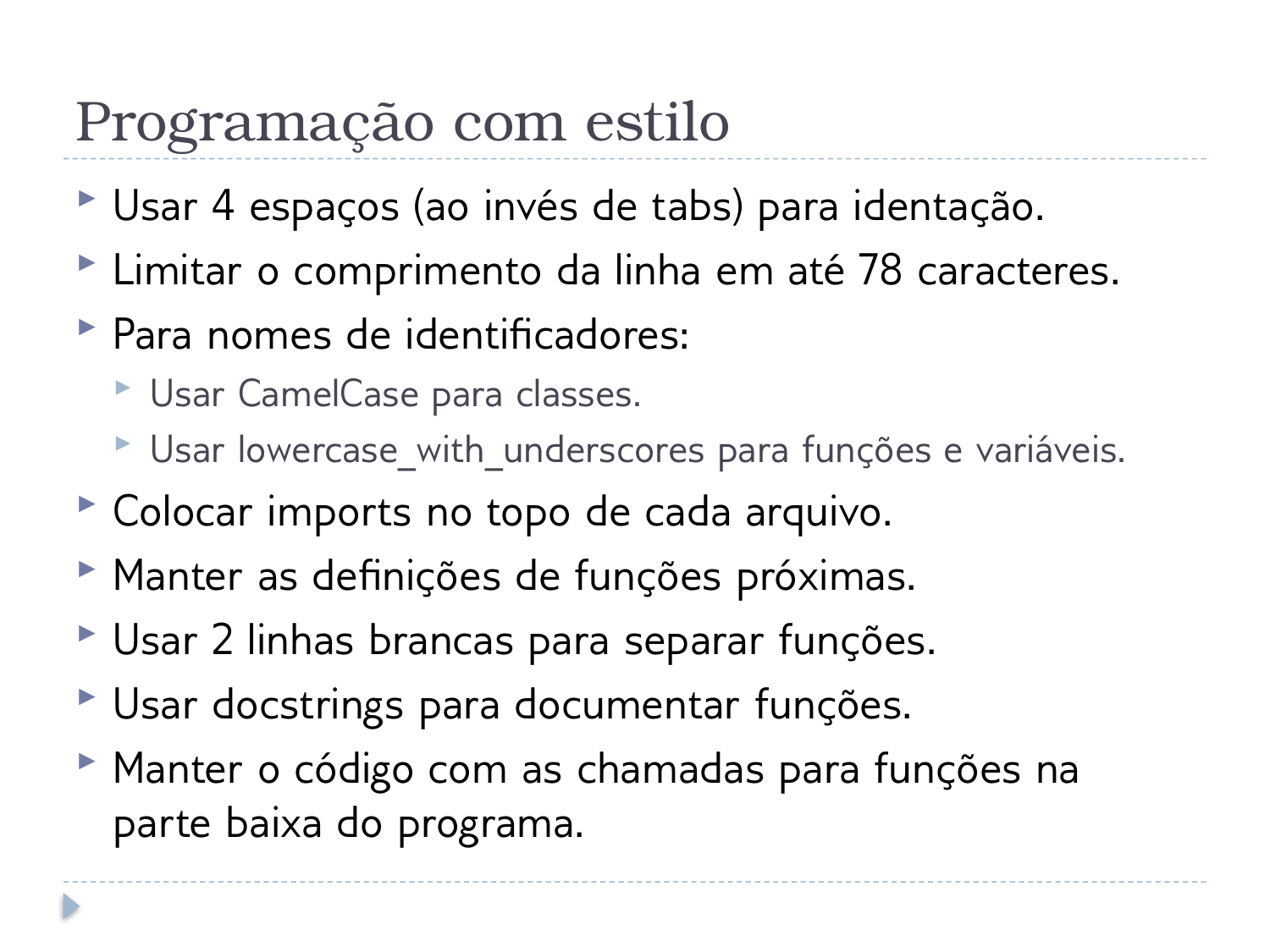

# Programação com estilo
Usar 4 espaços (ao invés de tabs) para identação.
Limitar o comprimento da linha em até 78 caracteres.
Para nomes de identificadores:
Usar CamelCase para classes.
Usar lowercase_with_underscores para funções e variáveis.
Colocar imports no topo de cada arquivo.
Manter as definições de funções próximas.
Usar 2 linhas brancas para separar funções.
Usar docstrings para documentar funções.
Manter o código com as chamadas para funções na parte baixa do programa.